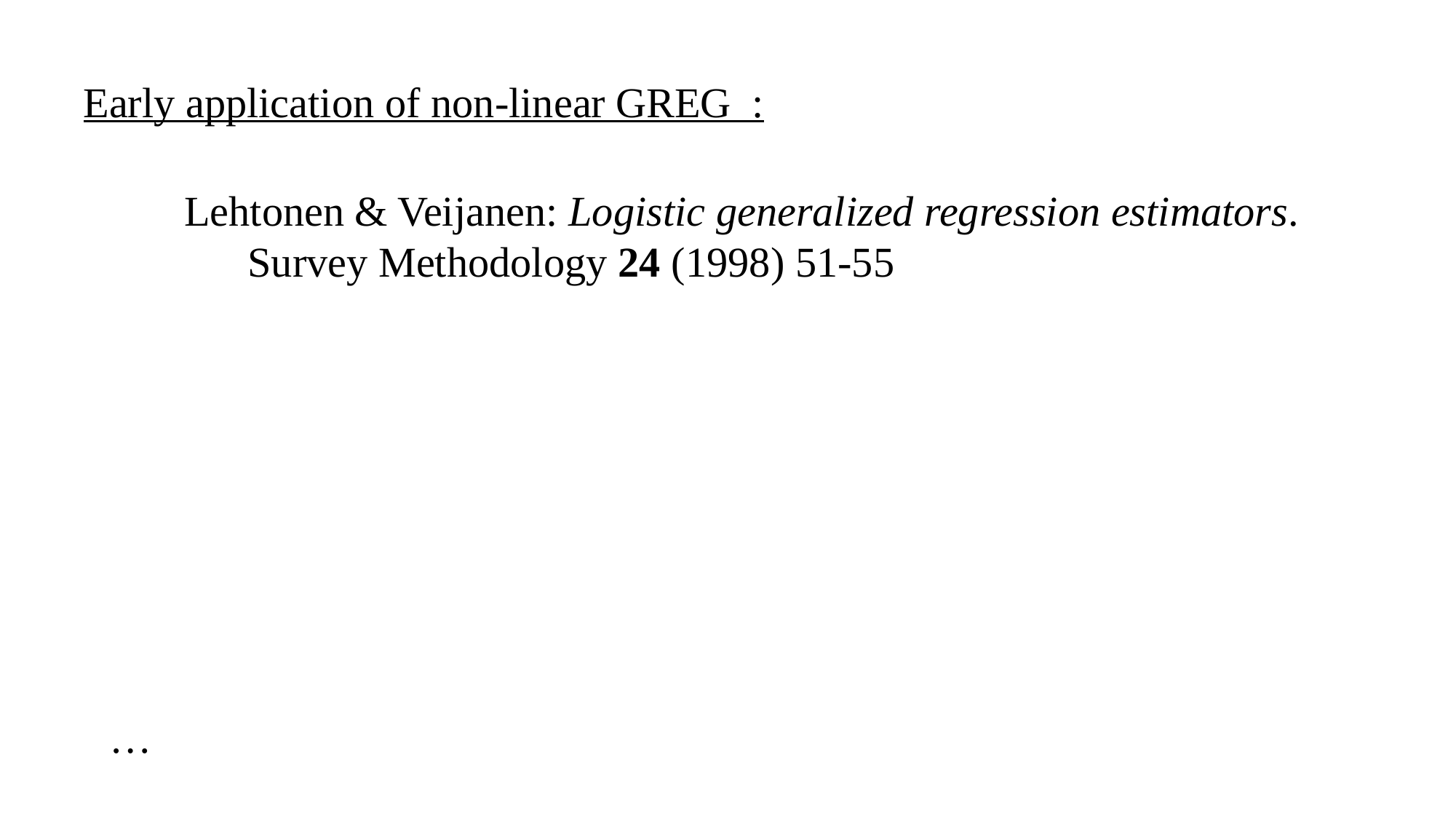

# Early application of non-linear GREG  :
Lehtonen & Veijanen: Logistic generalized regression estimators.
      Survey Methodology 24 (1998) 51-55
…